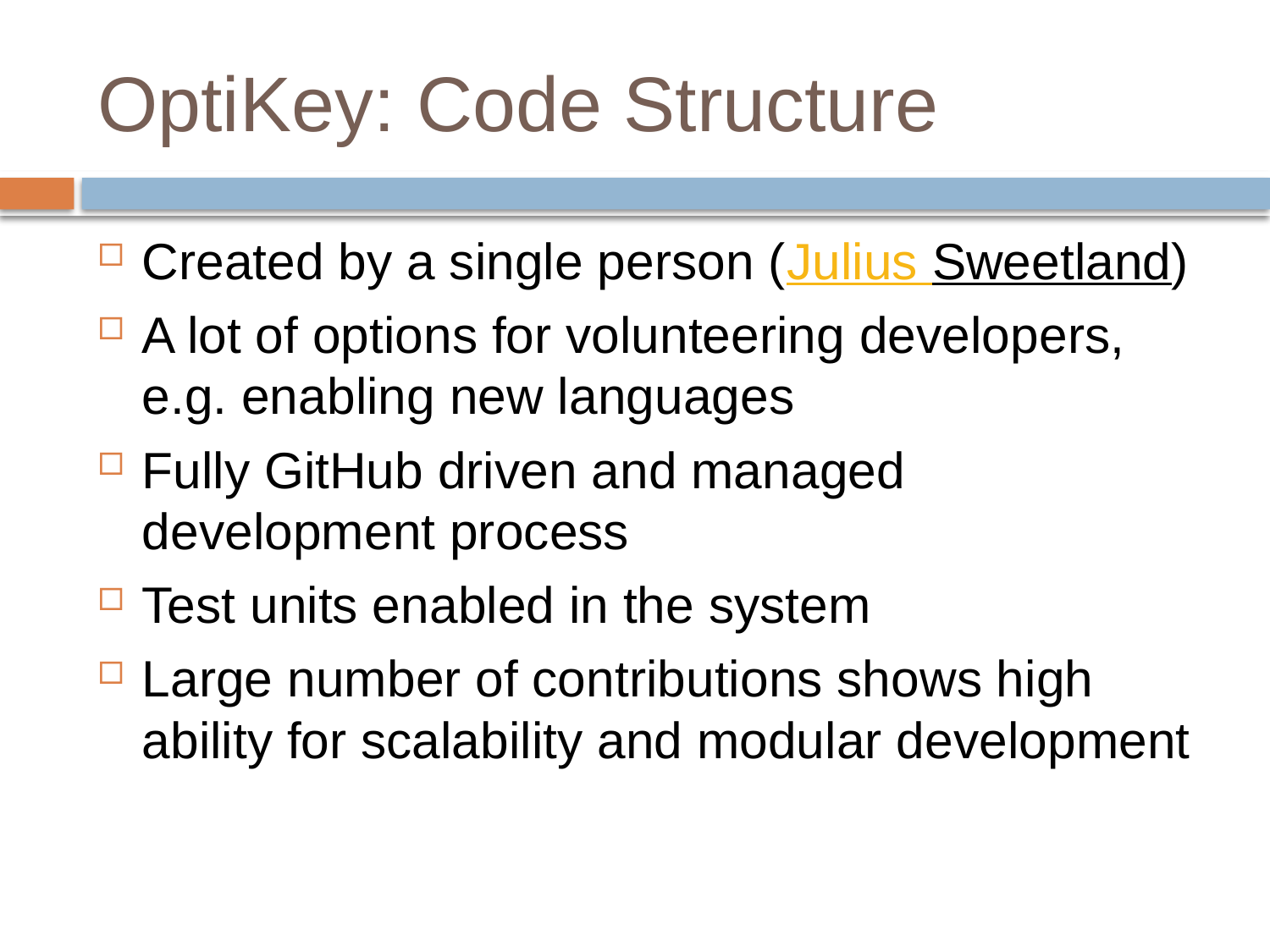

# OptiKey: Code Structure
Created by a single person (Julius Sweetland)
A lot of options for volunteering developers, e.g. enabling new languages
Fully GitHub driven and managed development process
Test units enabled in the system
Large number of contributions shows high ability for scalability and modular development